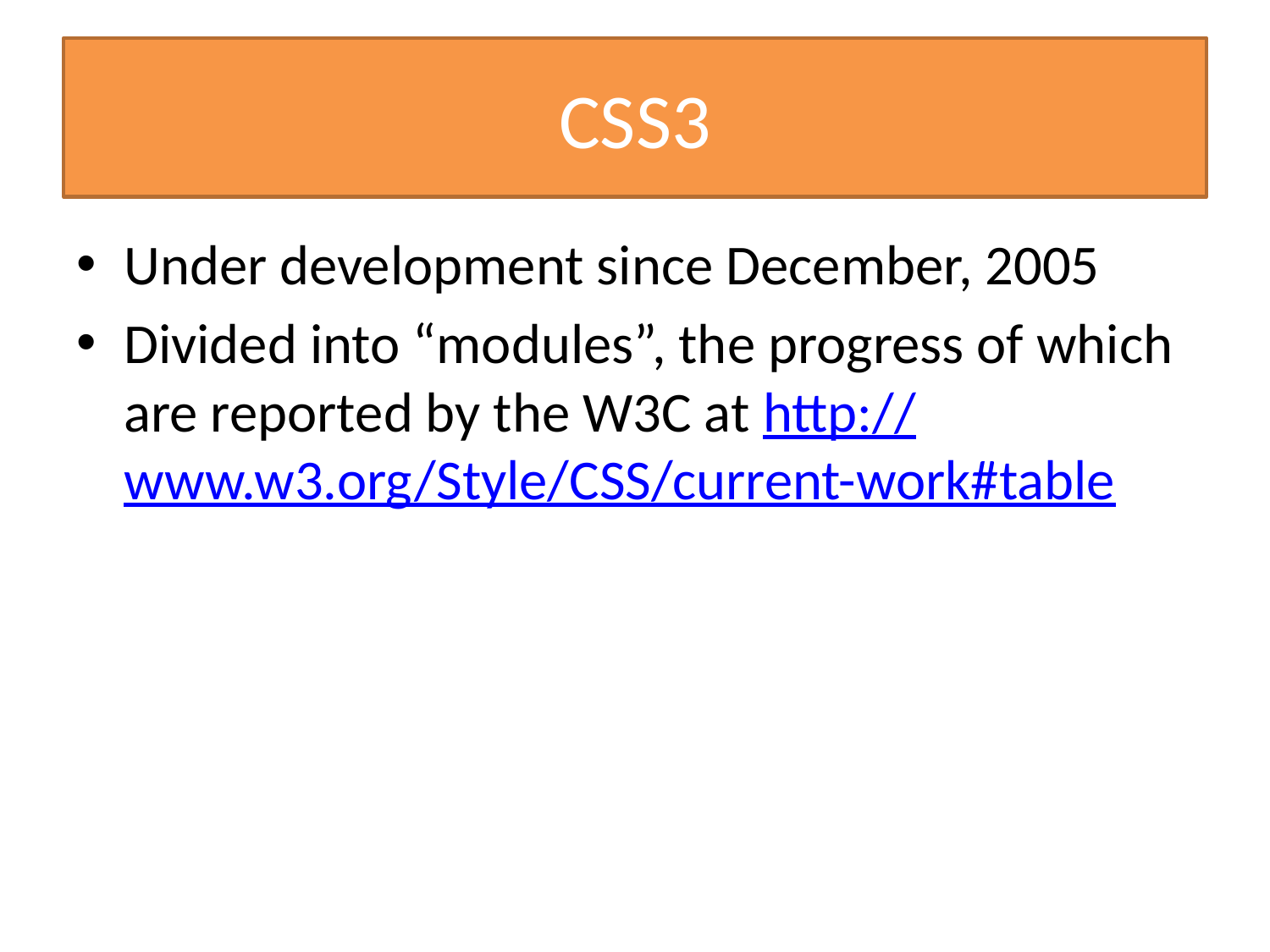

# CSS3
Under development since December, 2005
Divided into “modules”, the progress of which are reported by the W3C at http://www.w3.org/Style/CSS/current-work#table